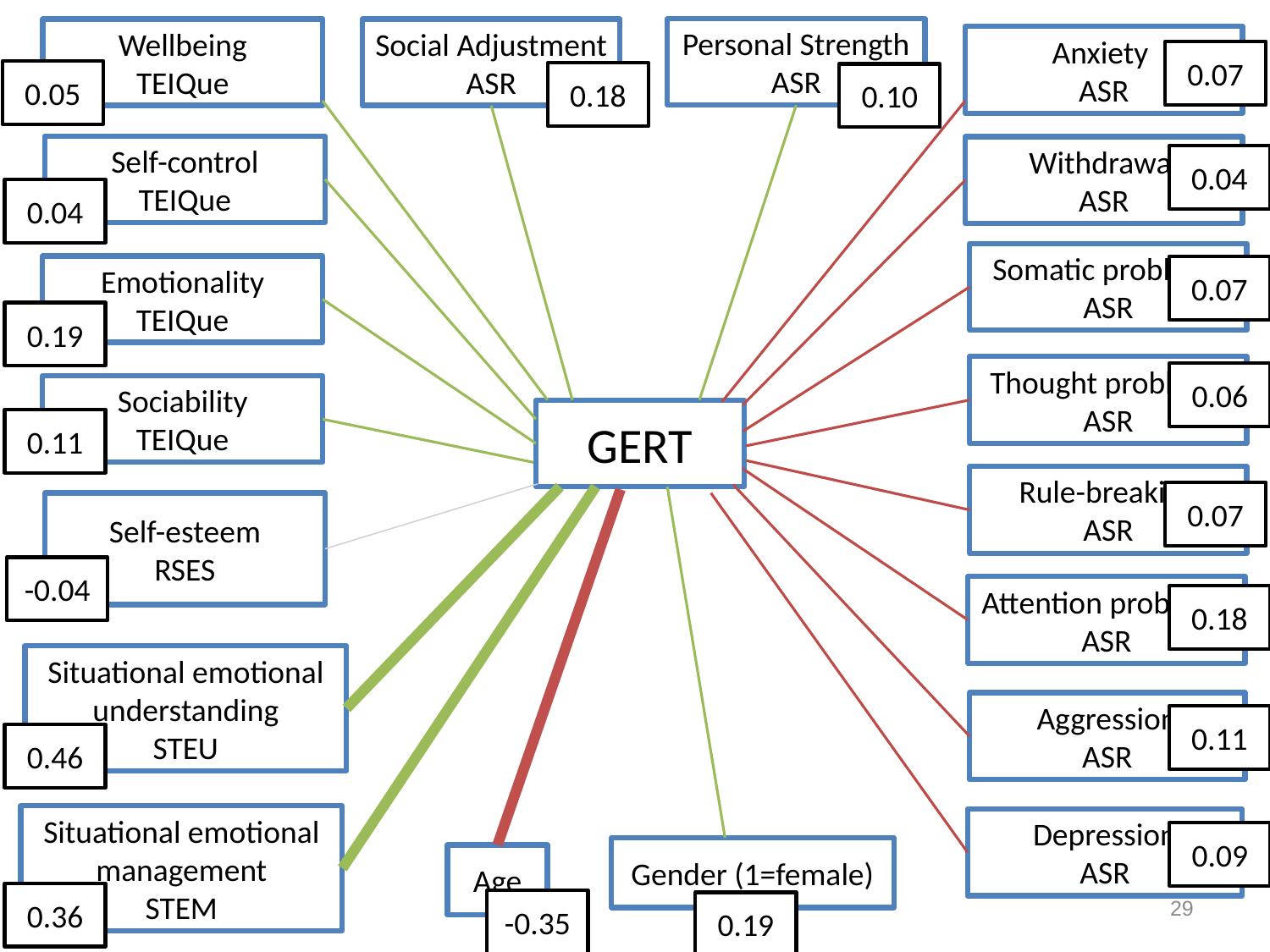

Personal Strength
ASR
Wellbeing
TEIQue
Social Adjustment
ASR
Anxiety
ASR
0.07
0.05
0.18
0.10
Self-control
TEIQue
Withdrawal
ASR
0.04
0.04
Somatic problems
ASR
Emotionality
TEIQue
0.07
0.19
Thought problems
ASR
0.06
Sociability
TEIQue
GERT
0.11
Rule-breaking
ASR
0.07
Self-esteem
RSES
-0.04
Attention problems
ASR
0.18
Situational emotional understanding
STEU
Aggression
ASR
0.11
0.46
Situational emotional management
STEM
Depression
ASR
0.09
Gender (1=female)
Age
29
0.36
-0.35
0.19